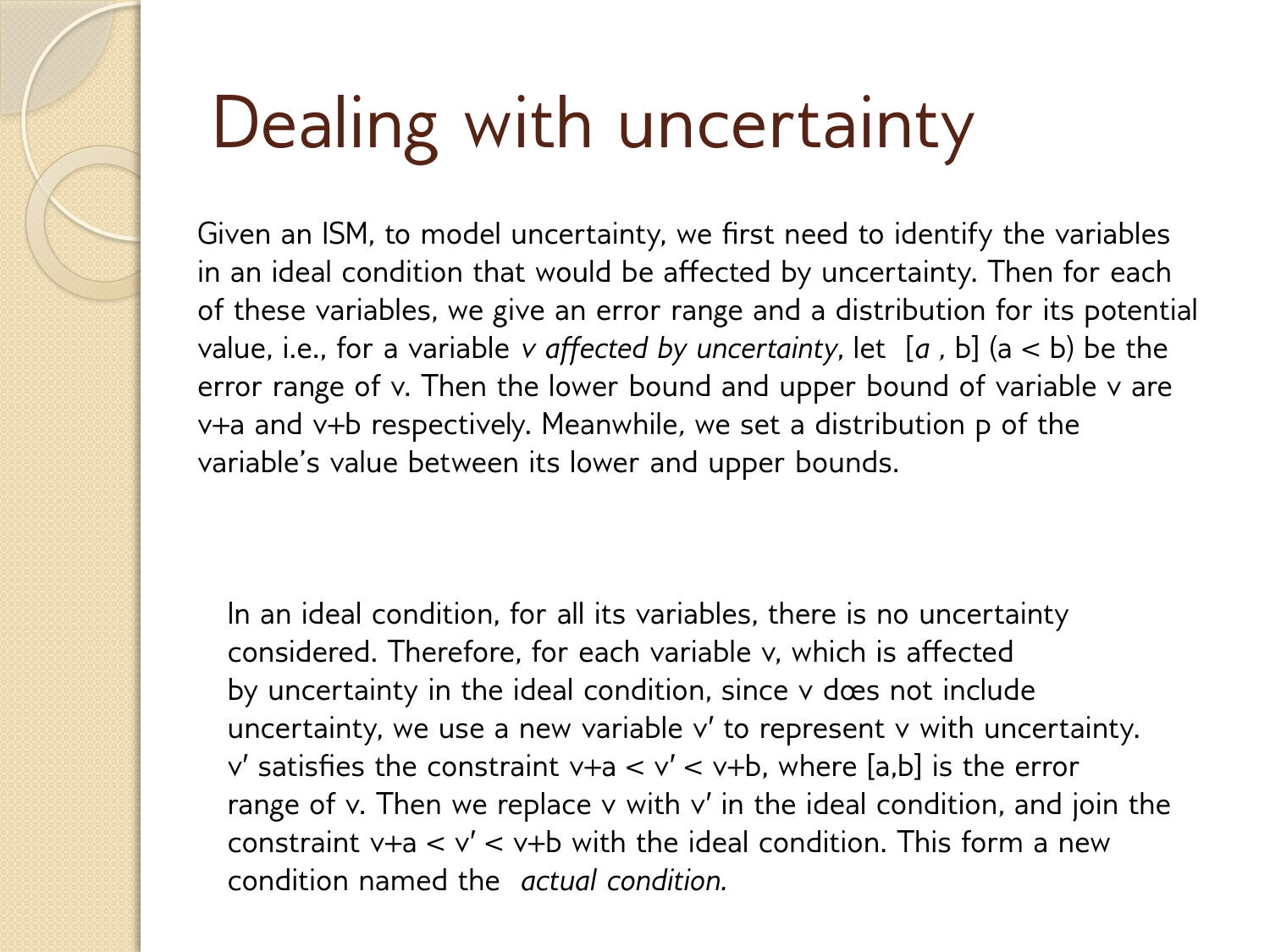

# Dealing with uncertainty

Given an ISM, to model uncertainty, we first need to identify the variables in an ideal condition that would be affected by uncertainty. Then for each of these variables, we give an error range and a distribution for its potential value, i.e., for a variable v affected by uncertainty, let  [a , b] (a < b) be the error range of v. Then the lower bound and upper bound of variable v are v+a and v+b respectively. Meanwhile, we set a distribution p of the variable’s value between its lower and upper bounds.
In an ideal condition, for all its variables, there is no uncertainty
considered. Therefore, for each variable v, which is affected
by uncertainty in the ideal condition, since v does not include uncertainty, we use a new variable v′ to represent v with uncertainty.
v′ satisfies the constraint v+a < v′ < v+b, where [a,b] is the error
range of v. Then we replace v with v′ in the ideal condition, and join the constraint v+a < v′ < v+b with the ideal condition. This form a new condition named the  actual condition.